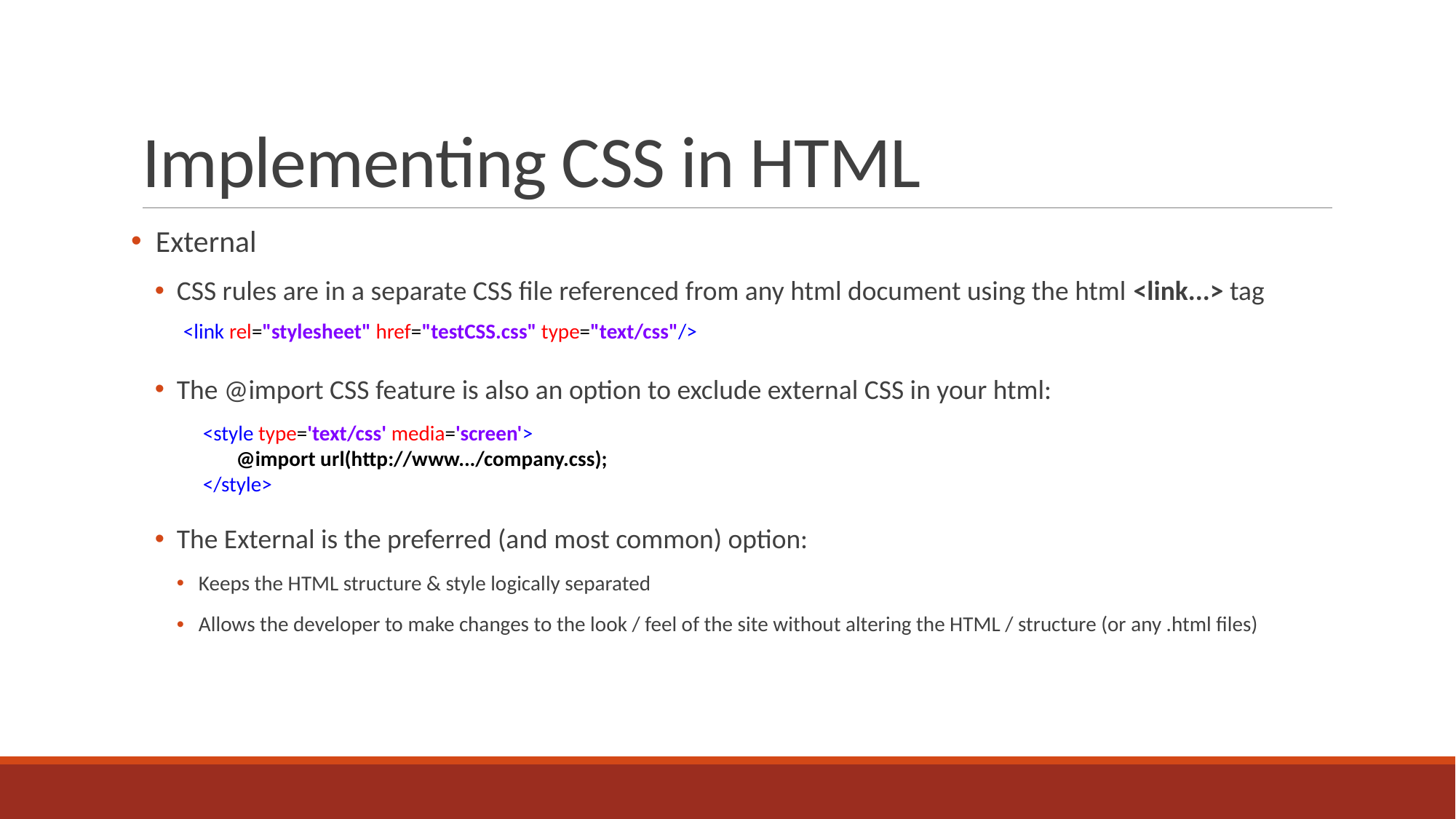

# Implementing CSS in HTML
  External
CSS rules are in a separate CSS file referenced from any html document using the html <link...> tag

The @import CSS feature is also an option to exclude external CSS in your html:

The External is the preferred (and most common) option:
Keeps the HTML structure & style logically separated
Allows the developer to make changes to the look / feel of the site without altering the HTML / structure (or any .html files)

<link rel="stylesheet" href="testCSS.css" type="text/css"/>
 <style type='text/css' media='screen'>
        @import url(http://www.../company.css);
 </style>